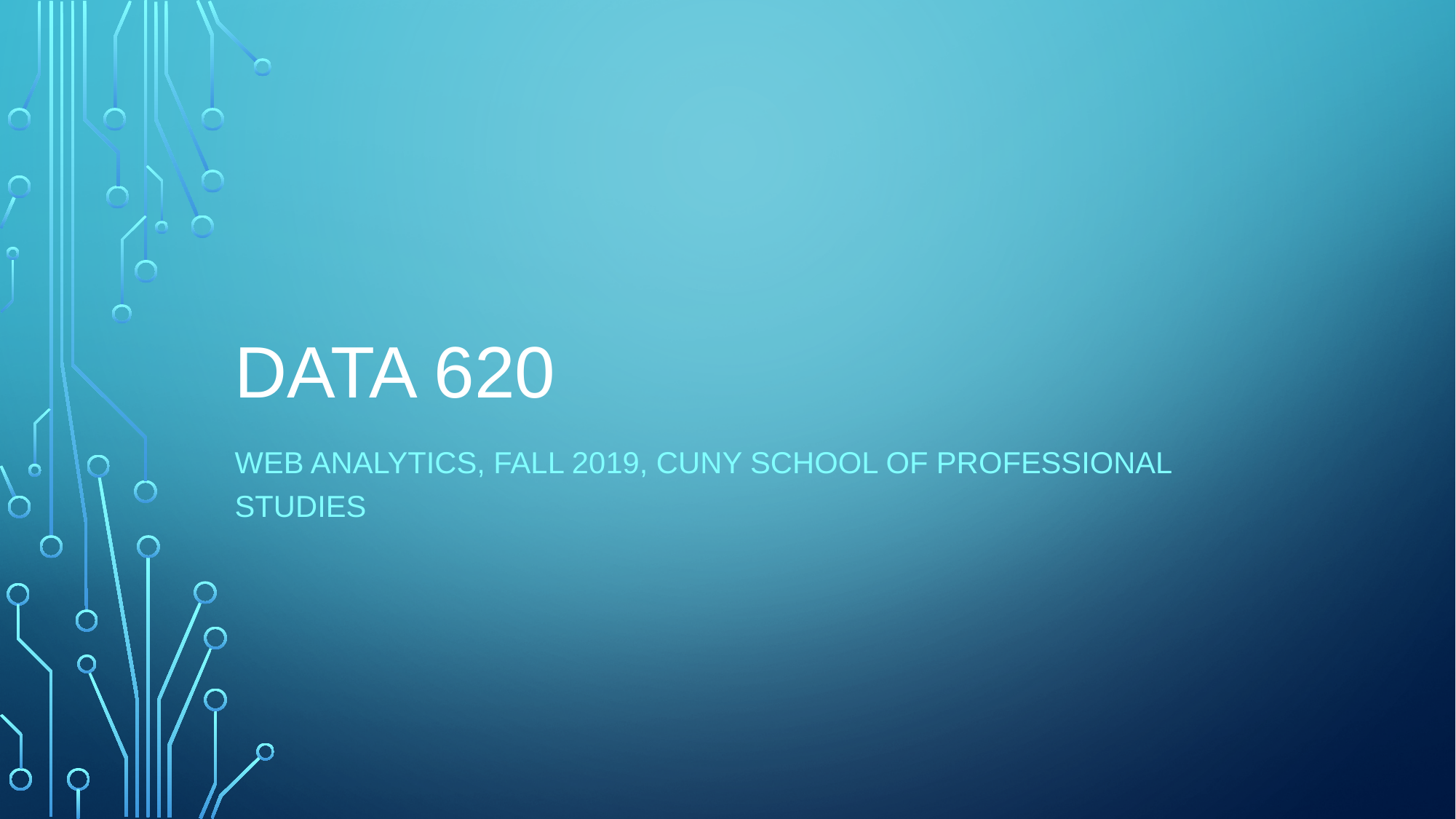

# Data 620
Web Analytics, Fall 2019, CUNY School of Professional Studies